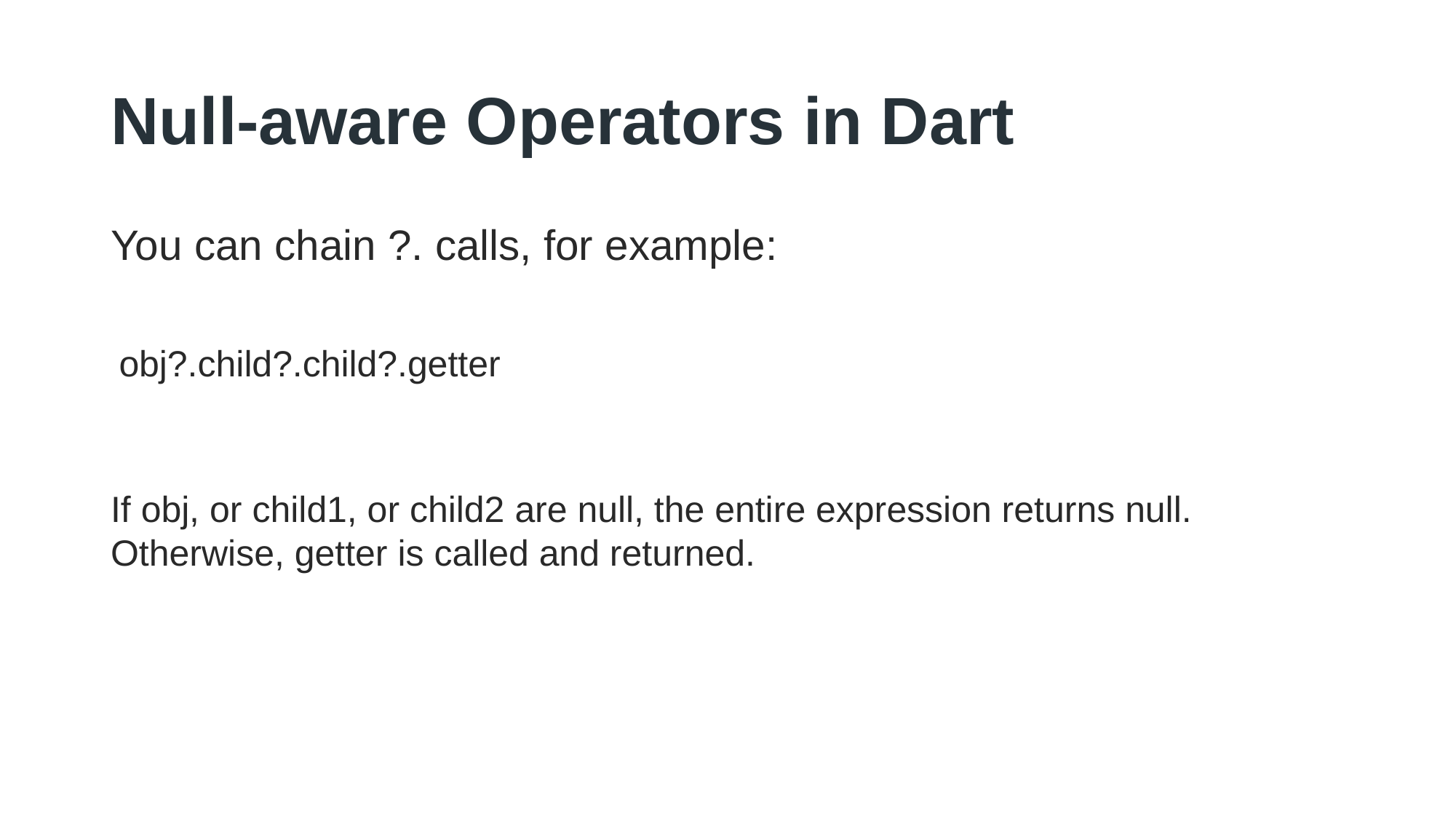

# Null-aware Operators in Dart
You can chain ?. calls, for example:
 obj?.child?.child?.getter
If obj, or child1, or child2 are null, the entire expression returns null. Otherwise, getter is called and returned.